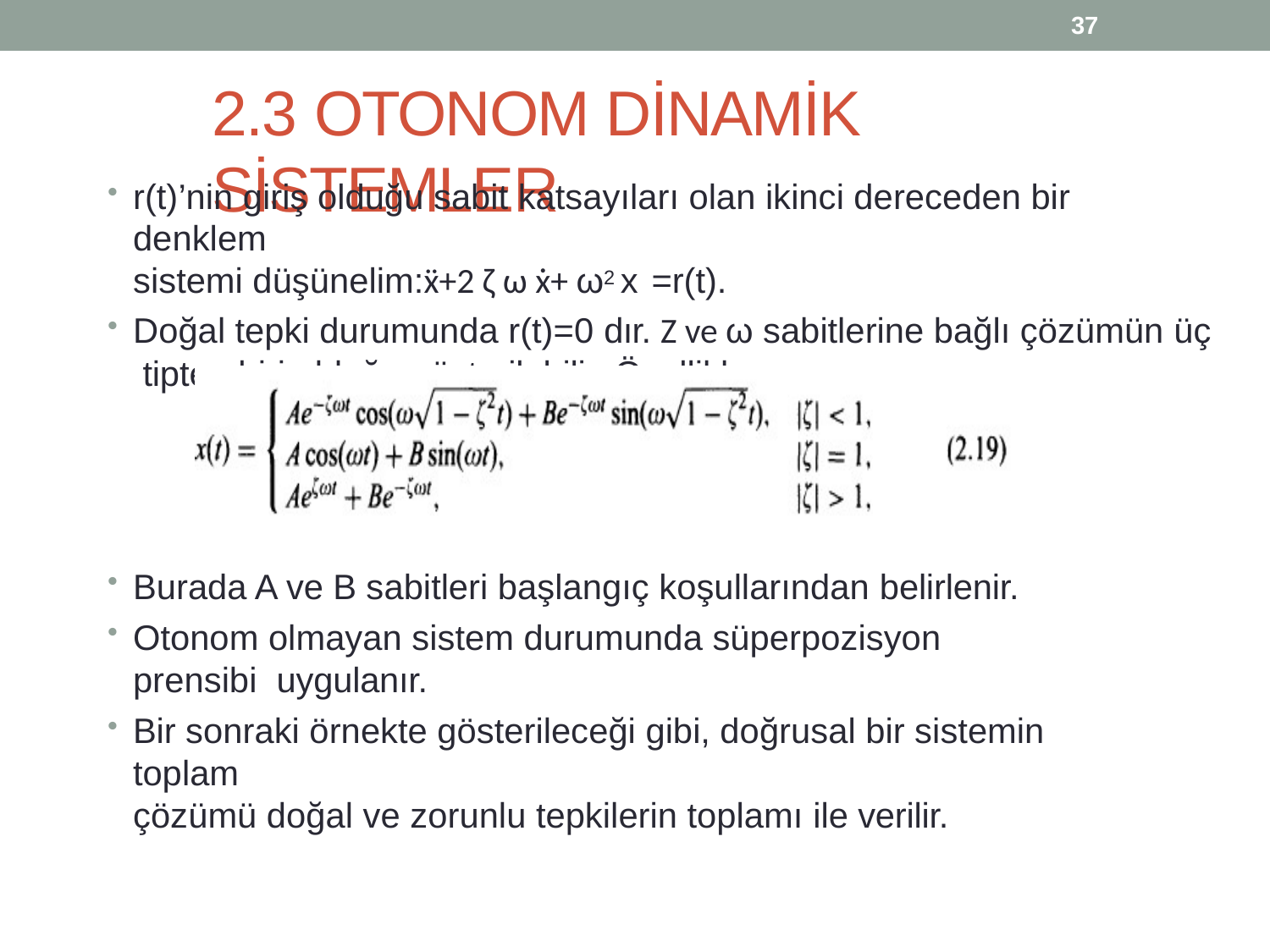

37
# 2.3 OTONOM DİNAMİK SİSTEMLER
r(t)’nin giriş olduğu sabit katsayıları olan ikinci dereceden bir denklem
sistemi düşünelim:ẍ+2 ζ ω ẋ+ ω2 x =r(t).
Doğal tepki durumunda r(t)=0 dır. Ζ ve ω sabitlerine bağlı çözümün üç  tipten biri olduğu gösterilebilir. Özellikle,

Burada A ve B sabitleri başlangıç koşullarından belirlenir.
Otonom olmayan sistem durumunda süperpozisyon prensibi  uygulanır.
Bir sonraki örnekte gösterileceği gibi, doğrusal bir sistemin toplam
çözümü doğal ve zorunlu tepkilerin toplamı ile verilir.